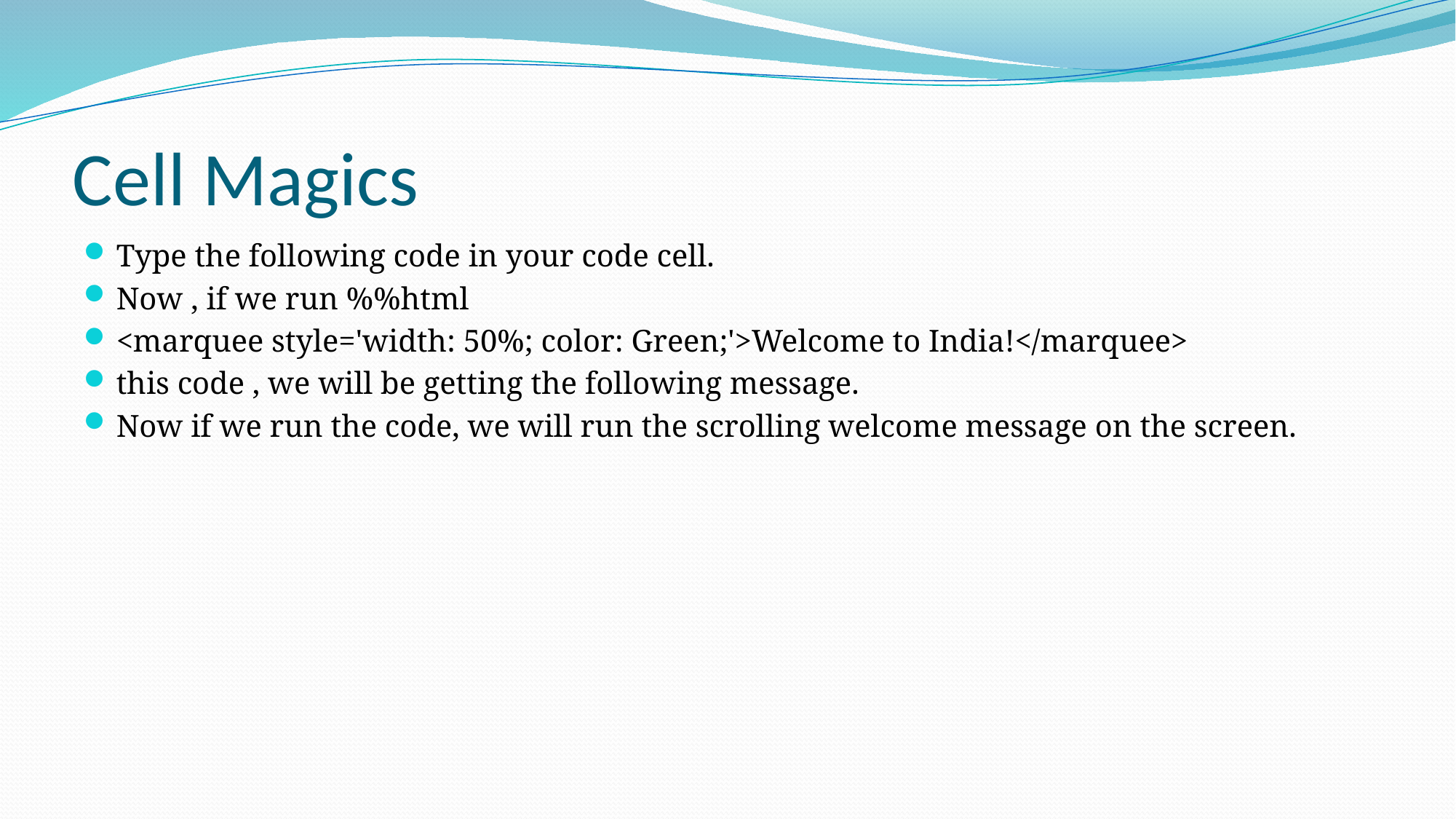

# Cell Magics
Type the following code in your code cell.
Now , if we run %%html
<marquee style='width: 50%; color: Green;'>Welcome to India!</marquee>
this code , we will be getting the following message.
Now if we run the code, we will run the scrolling welcome message on the screen.